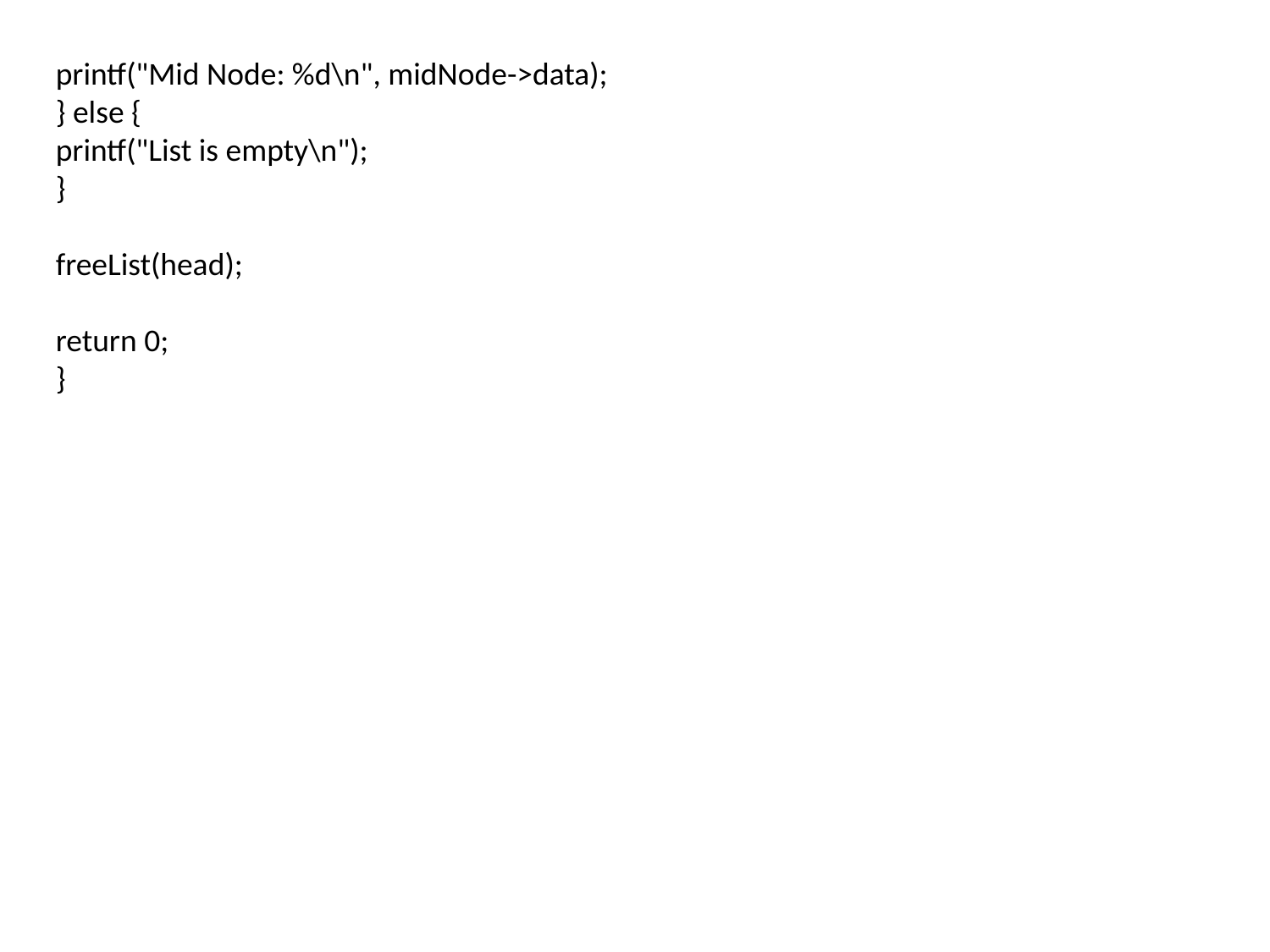

printf("Mid Node: %d\n", midNode->data);
} else {
printf("List is empty\n");
}
freeList(head);
return 0;
}